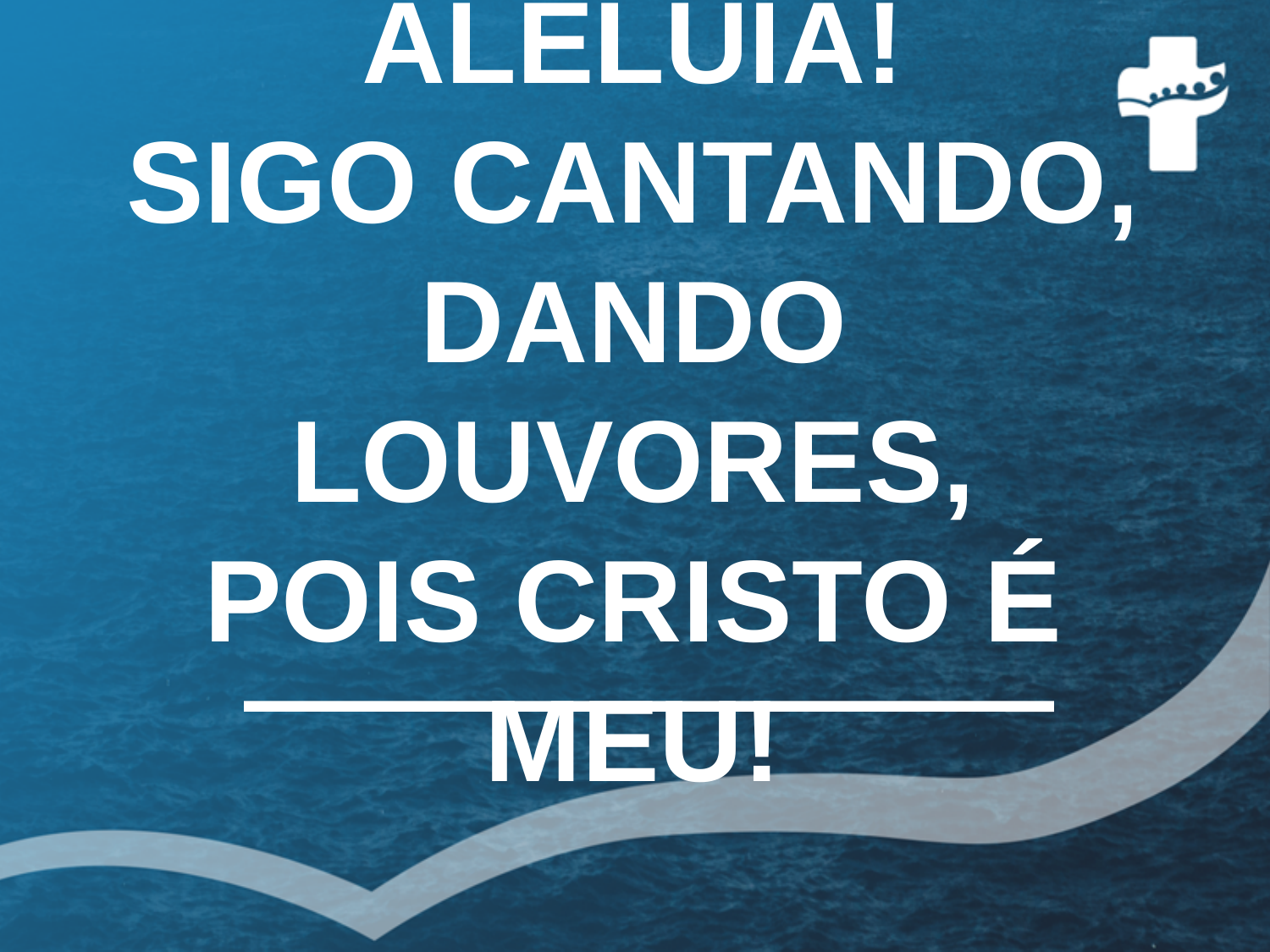

# ALELUIA! SIGO CANTANDO, DANDO LOUVORES, POIS CRISTO É MEU!